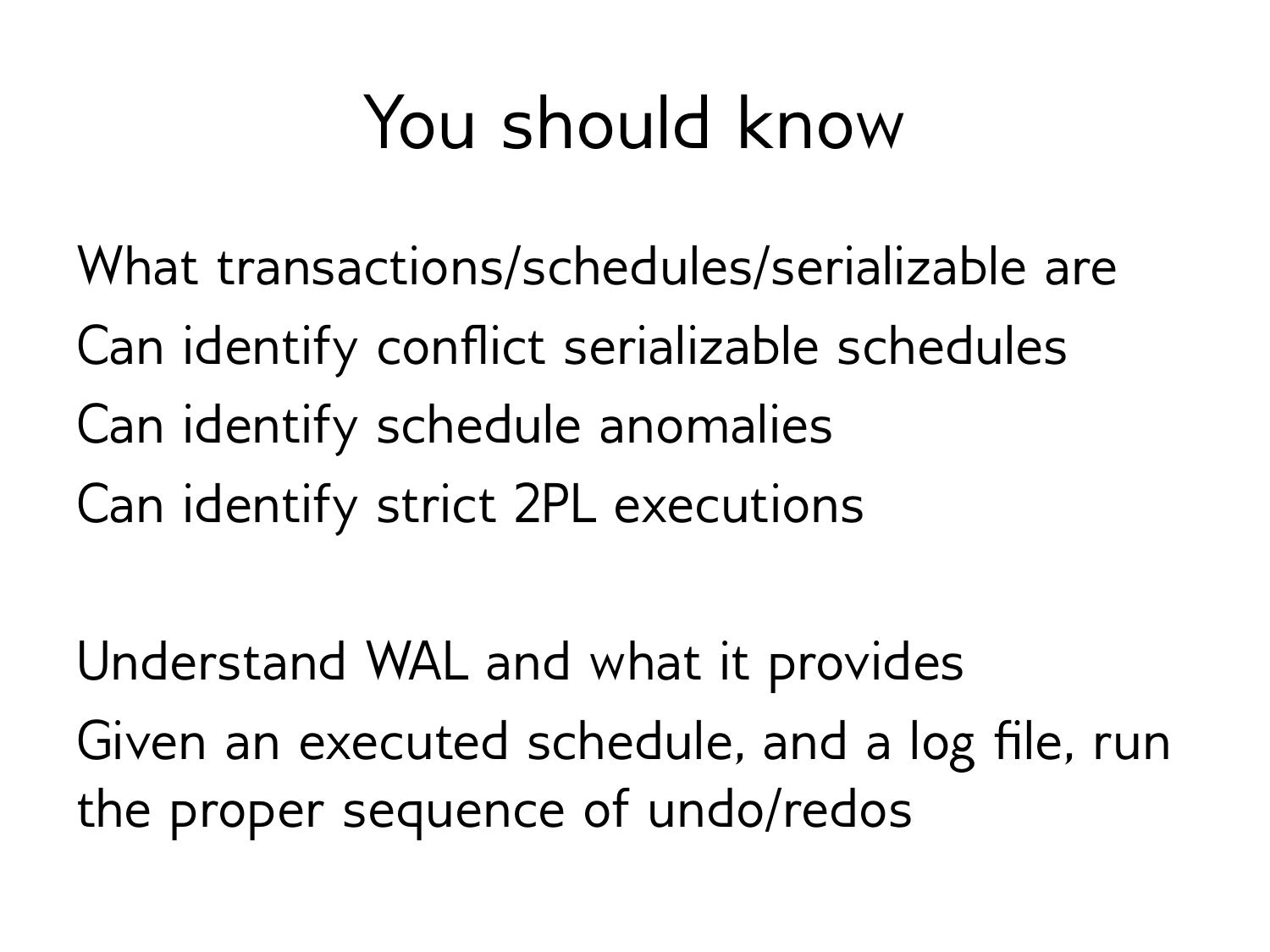

# You should know
What transactions/schedules/serializable are
Can identify conflict serializable schedules
Can identify schedule anomalies
Can identify strict 2PL executions

Understand WAL and what it provides
Given an executed schedule, and a log file, run the proper sequence of undo/redos